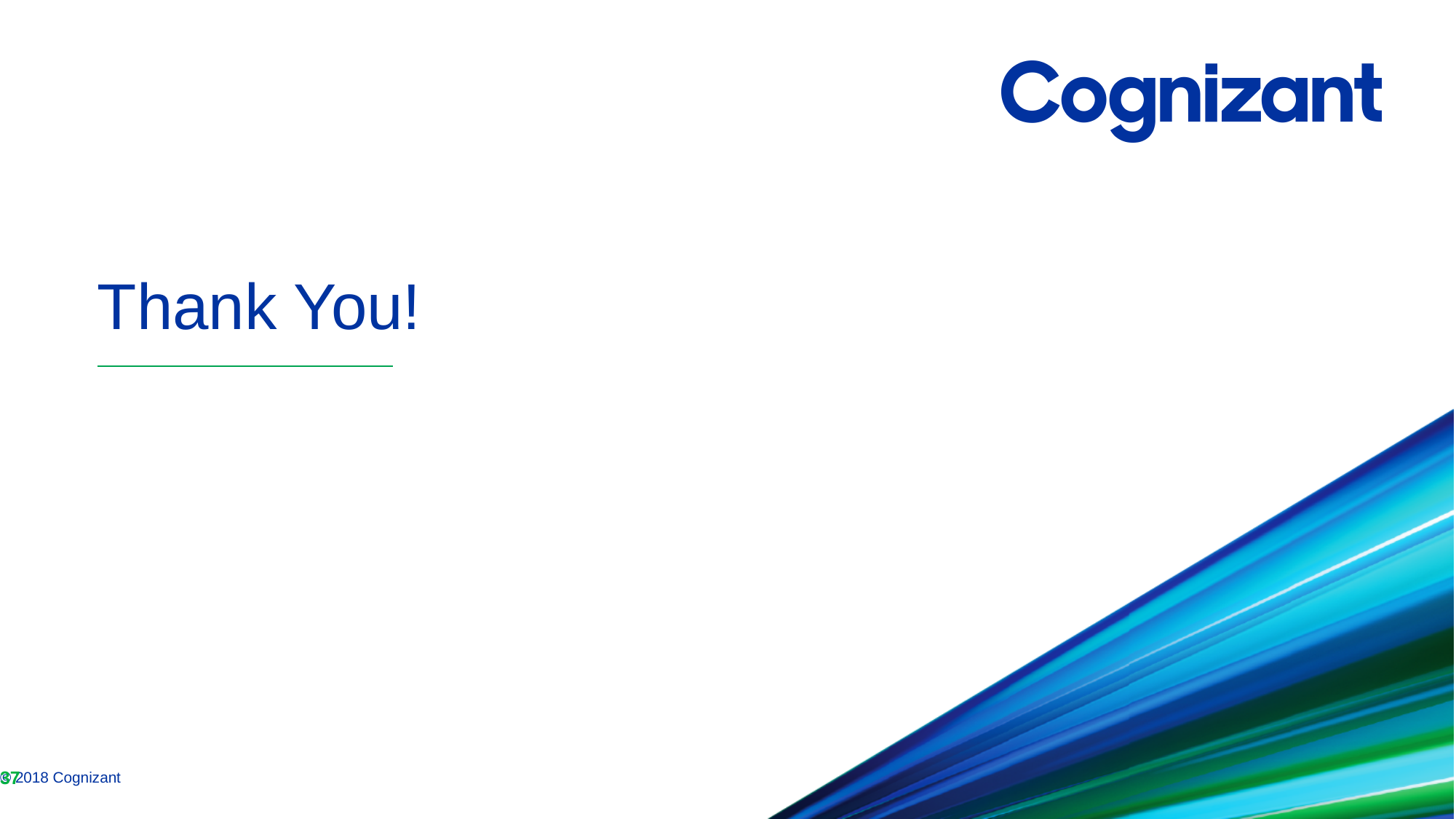

# Thank You!
© 2018 Cognizant
37